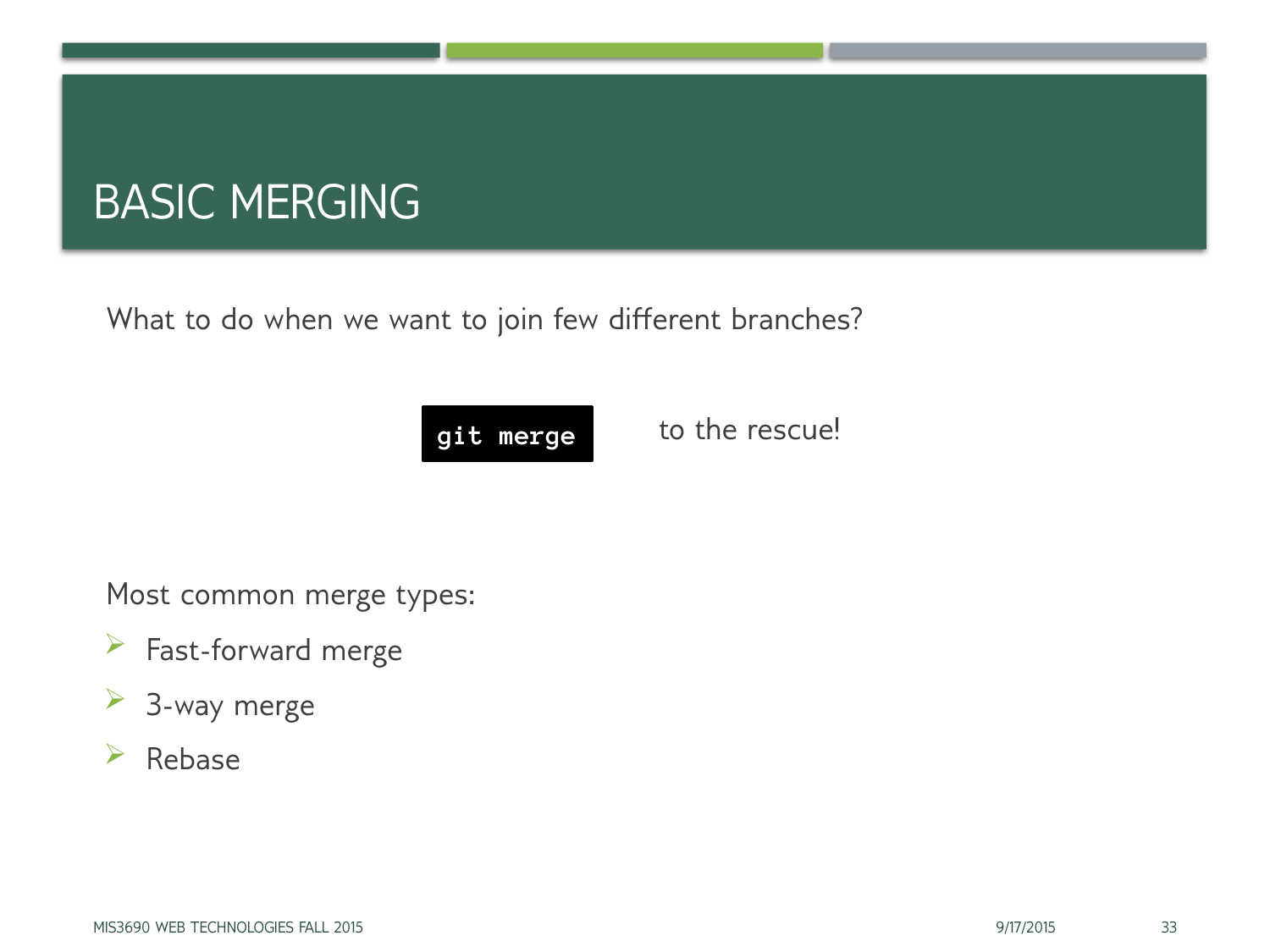

# Basic merging
What to do when we want to join few different branches?

                                                          to the rescue!

Most common merge types:
Fast-forward merge
3-way merge
Rebase
git merge
MIS3690 Web Technologies Fall 2015
9/17/2015
33